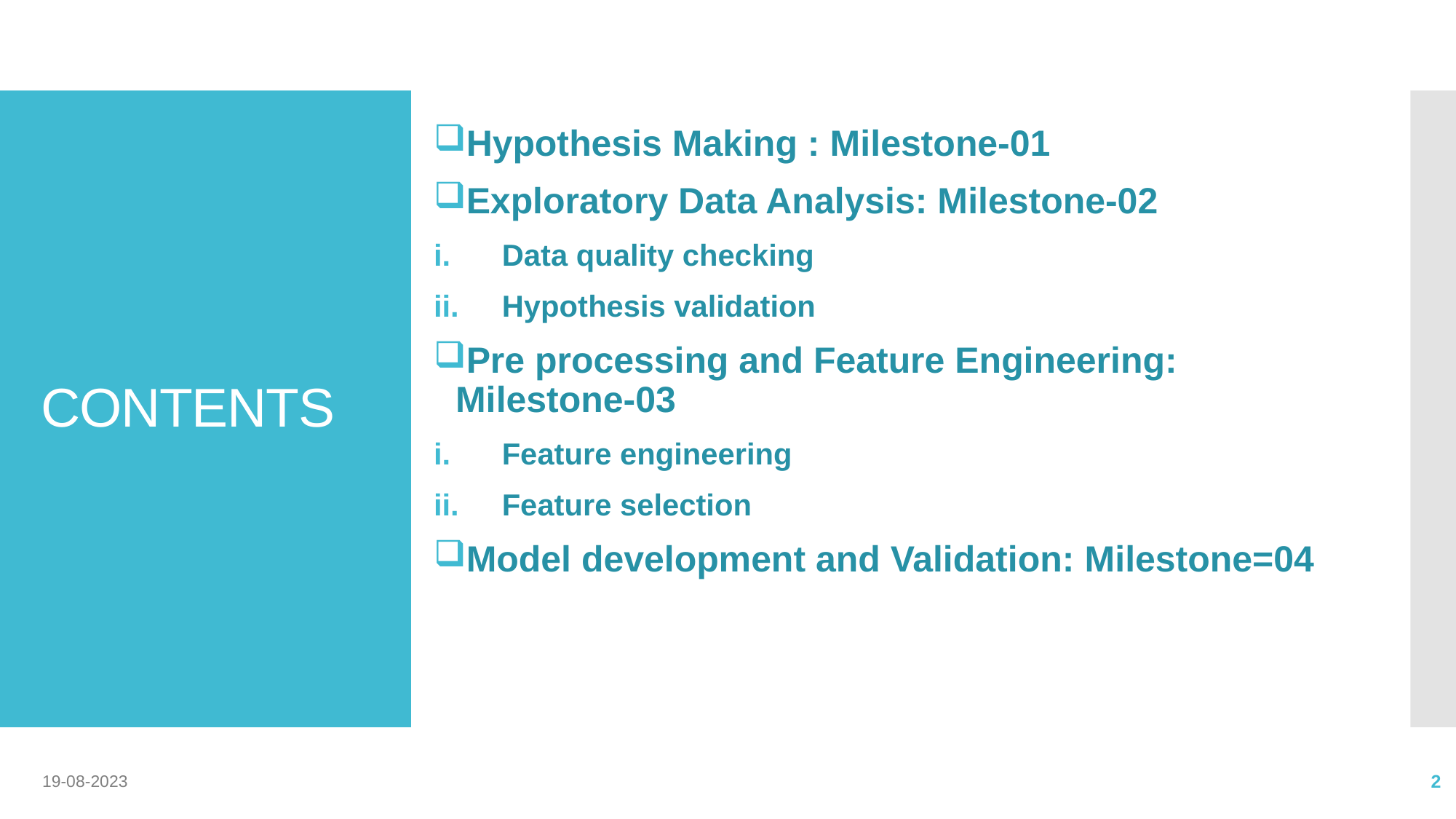

Hypothesis Making : Milestone-01
Exploratory Data Analysis: Milestone-02
Data quality checking
Hypothesis validation
Pre processing and Feature Engineering: Milestone-03
Feature engineering
Feature selection
Model development and Validation: Milestone=04

# CONTENTS
19-08-2023
2